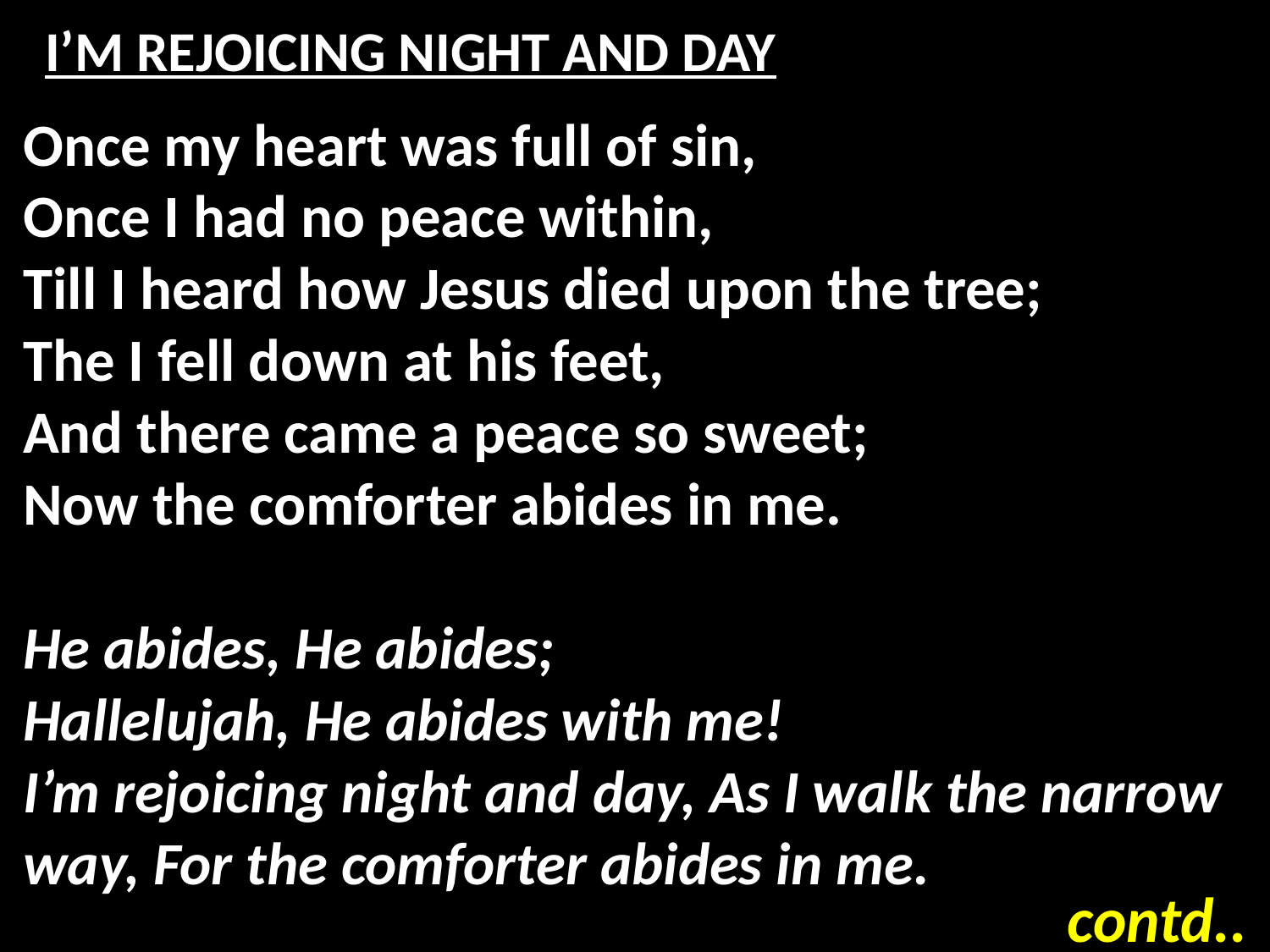

# I’M REJOICING NIGHT AND DAY
Once my heart was full of sin,
Once I had no peace within,
Till I heard how Jesus died upon the tree;
The I fell down at his feet,
And there came a peace so sweet;
Now the comforter abides in me.

He abides, He abides;
Hallelujah, He abides with me!
I’m rejoicing night and day, As I walk the narrow way, For the comforter abides in me.
contd..